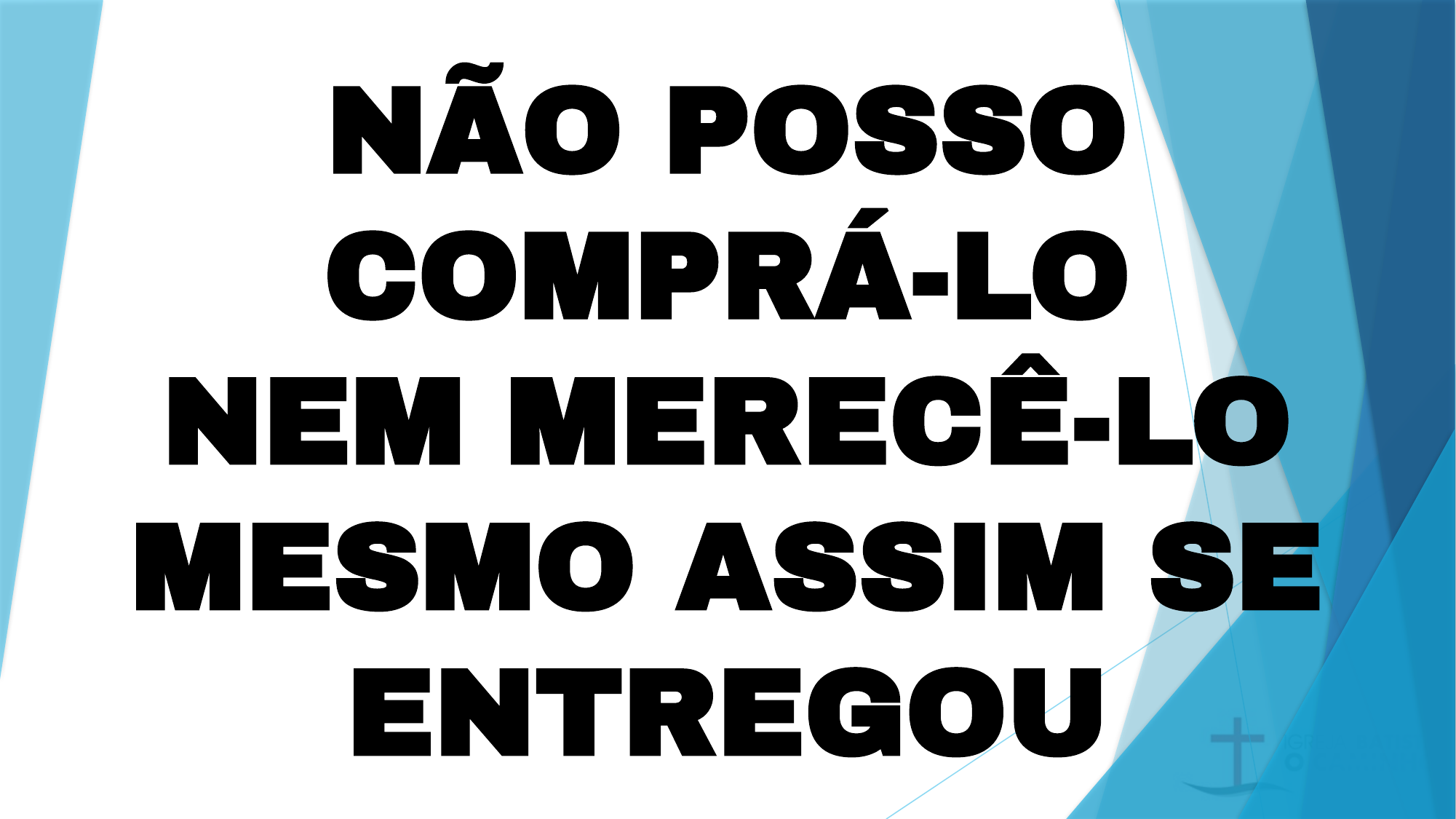

# NÃO POSSO COMPRÁ-LO NEM MERECÊ-LO MESMO ASSIM SE ENTREGOU